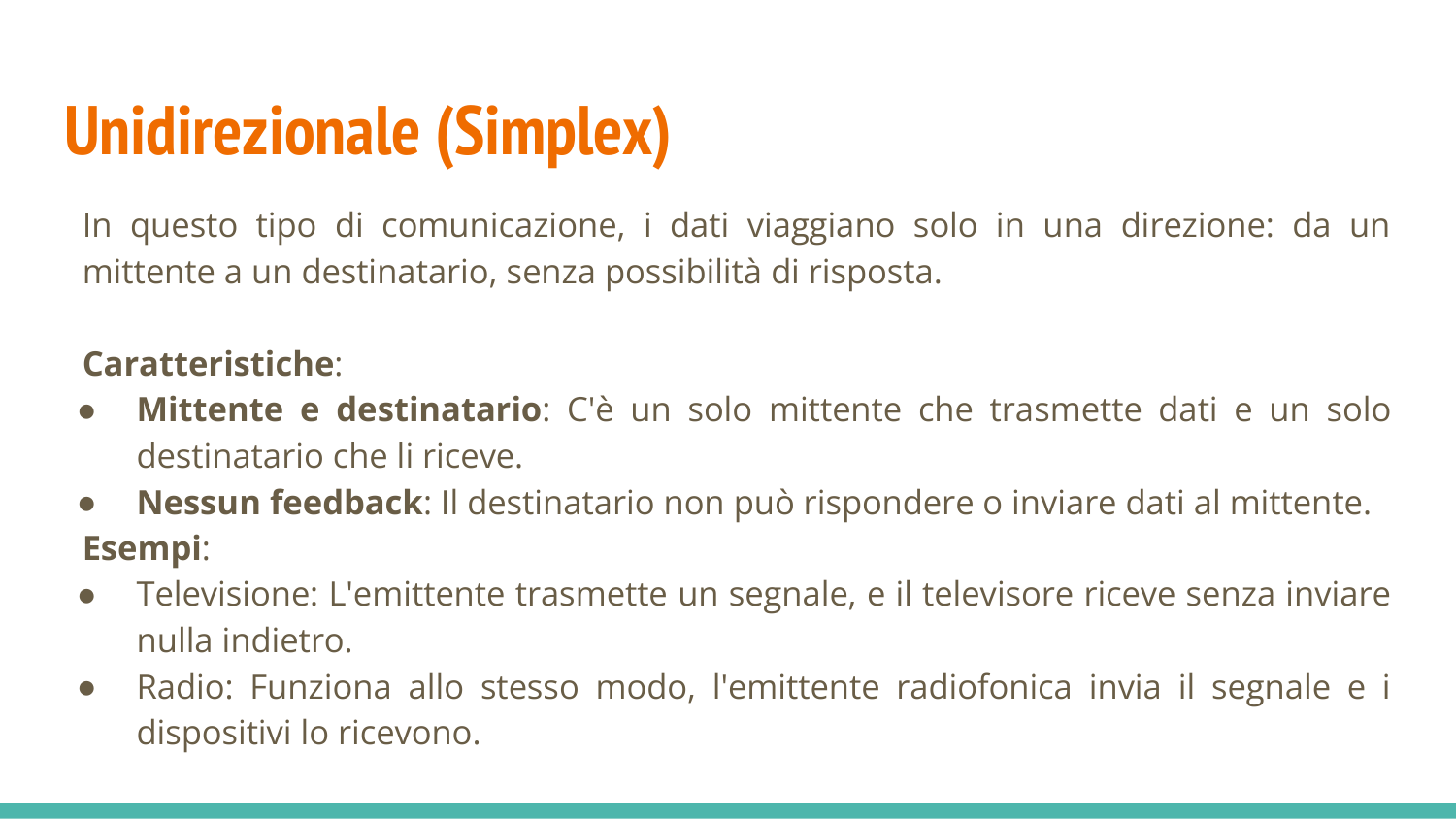

# Unidirezionale (Simplex)
In questo tipo di comunicazione, i dati viaggiano solo in una direzione: da un mittente a un destinatario, senza possibilità di risposta.

Caratteristiche:
Mittente e destinatario: C'è un solo mittente che trasmette dati e un solo destinatario che li riceve.
Nessun feedback: Il destinatario non può rispondere o inviare dati al mittente.
Esempi:
Televisione: L'emittente trasmette un segnale, e il televisore riceve senza inviare nulla indietro.
Radio: Funziona allo stesso modo, l'emittente radiofonica invia il segnale e i dispositivi lo ricevono.